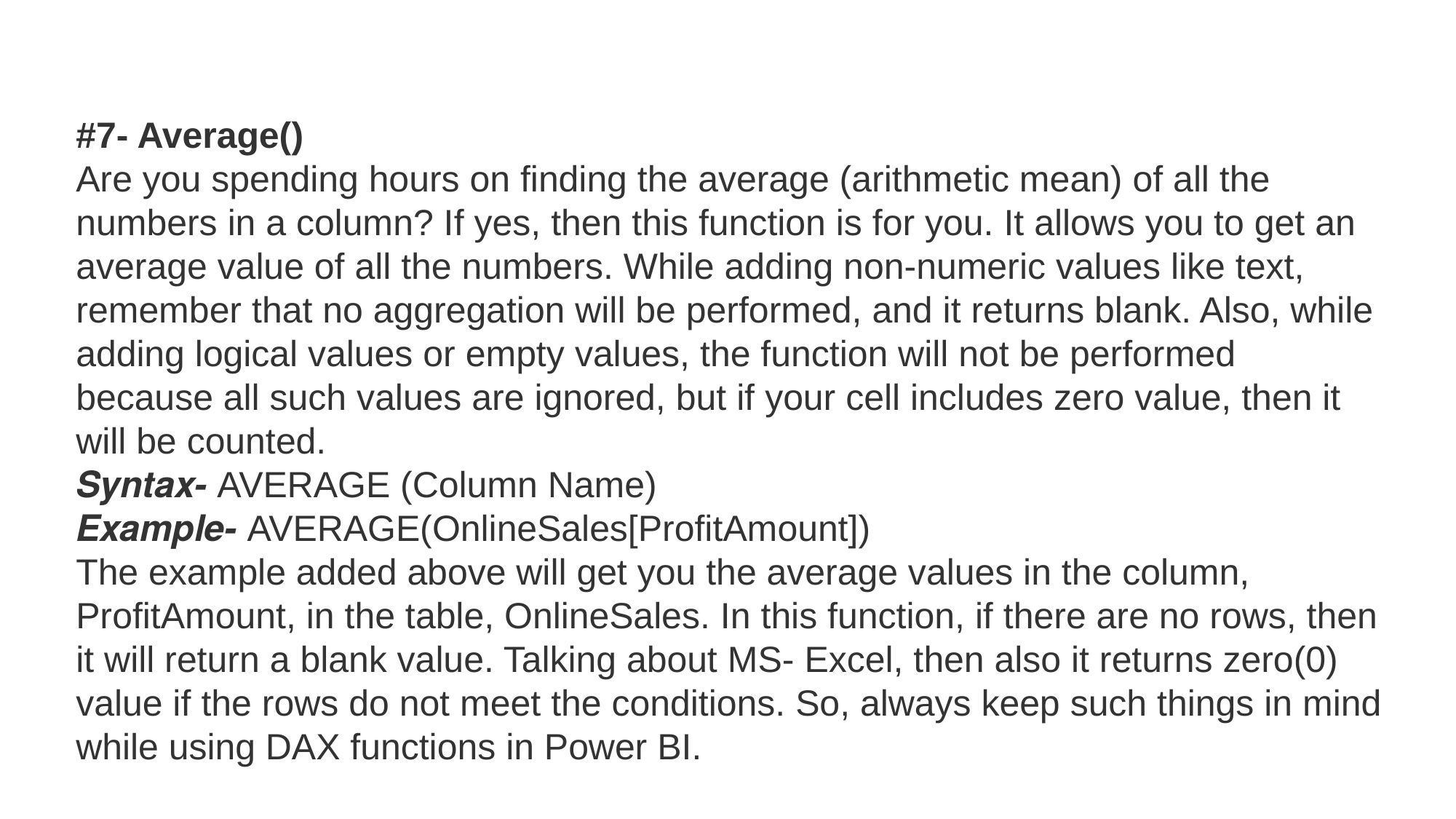

#7- Average()
Are you spending hours on finding the average (arithmetic mean) of all the numbers in a column? If yes, then this function is for you. It allows you to get an average value of all the numbers. While adding non-numeric values like text, remember that no aggregation will be performed, and it returns blank. Also, while adding logical values or empty values, the function will not be performed because all such values are ignored, but if your cell includes zero value, then it will be counted.
Syntax- AVERAGE (Column Name)
Example- AVERAGE(OnlineSales[ProfitAmount])
The example added above will get you the average values in the column, ProfitAmount, in the table, OnlineSales. In this function, if there are no rows, then it will return a blank value. Talking about MS- Excel, then also it returns zero(0) value if the rows do not meet the conditions. So, always keep such things in mind while using DAX functions in Power BI.